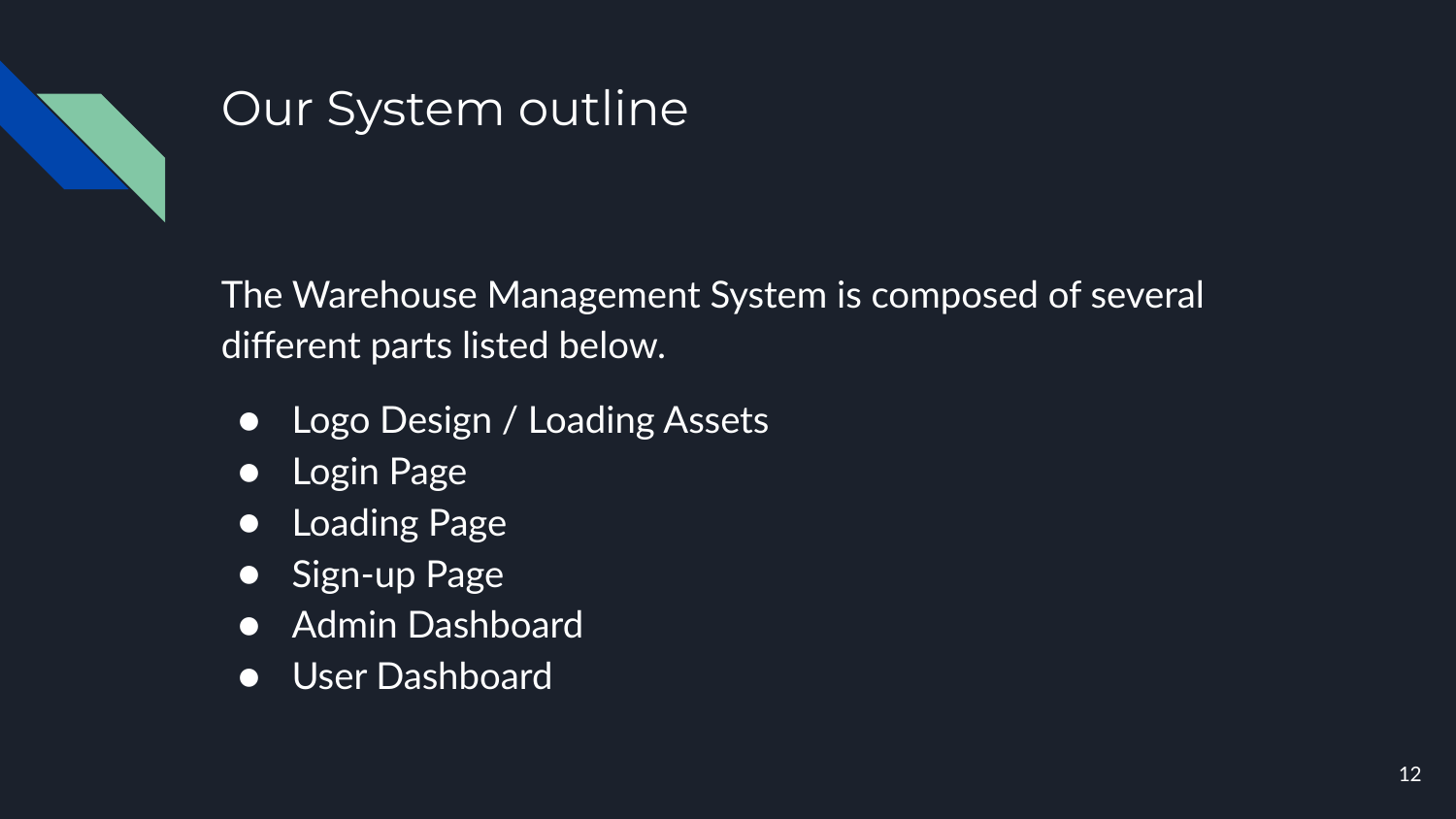

# Our System outline
The Warehouse Management System is composed of several different parts listed below.
Logo Design / Loading Assets
Login Page
Loading Page
Sign-up Page
Admin Dashboard
User Dashboard
12